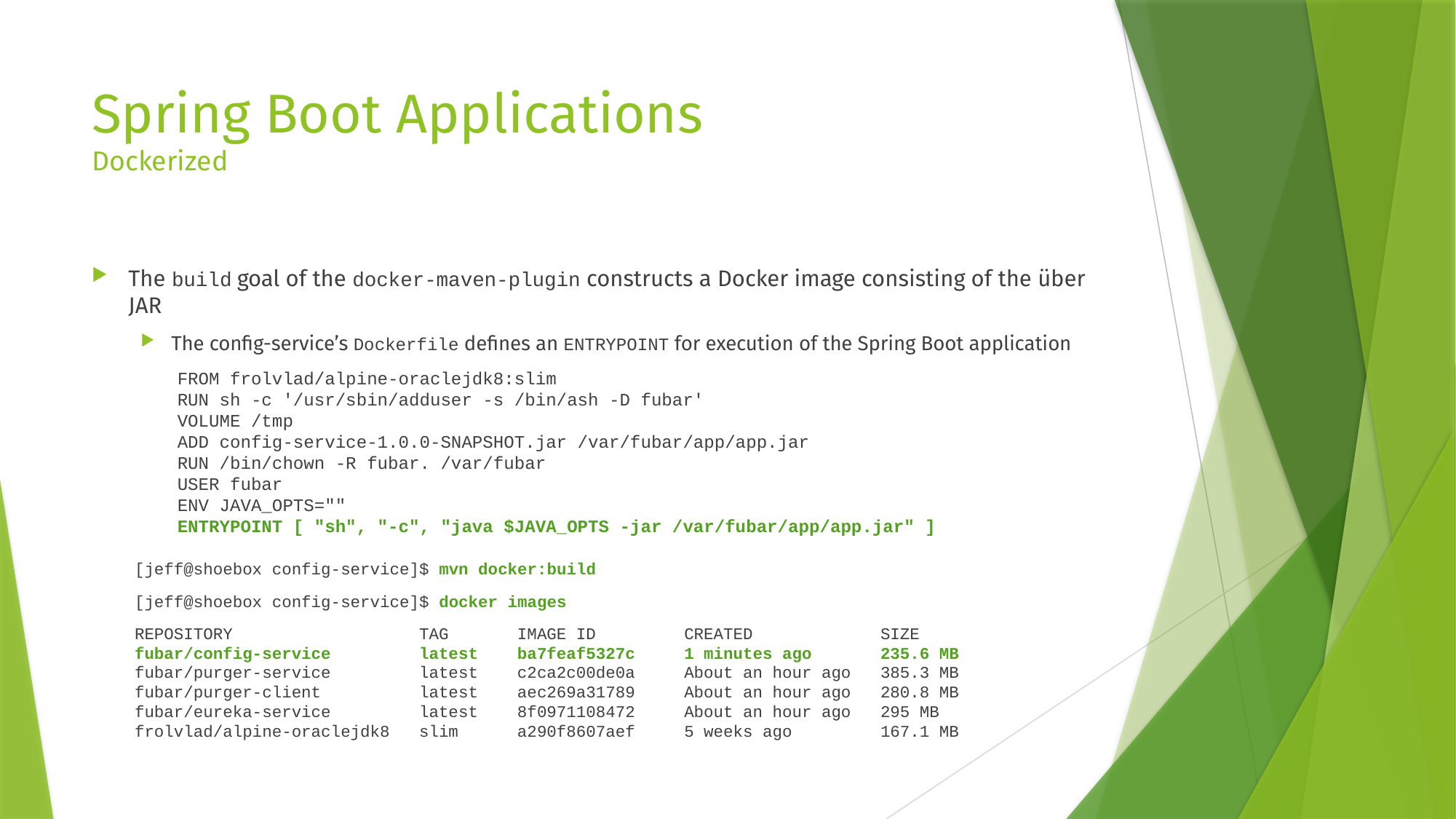

# Spring Boot Applications Dockerized
The build goal of the docker-maven-plugin constructs a Docker image consisting of the über JAR
The config-service’s Dockerfile defines an ENTRYPOINT for execution of the Spring Boot application
FROM frolvlad/alpine-oraclejdk8:slim
RUN sh -c '/usr/sbin/adduser -s /bin/ash -D fubar'
VOLUME /tmp
ADD config-service-1.0.0-SNAPSHOT.jar /var/fubar/app/app.jar
RUN /bin/chown -R fubar. /var/fubar
USER fubar
ENV JAVA_OPTS=""
ENTRYPOINT [ "sh", "-c", "java $JAVA_OPTS -jar /var/fubar/app/app.jar" ]
[jeff@shoebox config-service]$ mvn docker:build
[jeff@shoebox config-service]$ docker images
REPOSITORY                   TAG       IMAGE ID         CREATED             SIZE
fubar/config-service         latest    ba7feaf5327c     1 minutes ago       235.6 MB
fubar/purger-service         latest    c2ca2c00de0a     About an hour ago   385.3 MB
fubar/purger-client          latest    aec269a31789     About an hour ago   280.8 MB
fubar/eureka-service         latest    8f0971108472     About an hour ago   295 MB
frolvlad/alpine-oraclejdk8   slim      a290f8607aef     5 weeks ago         167.1 MB